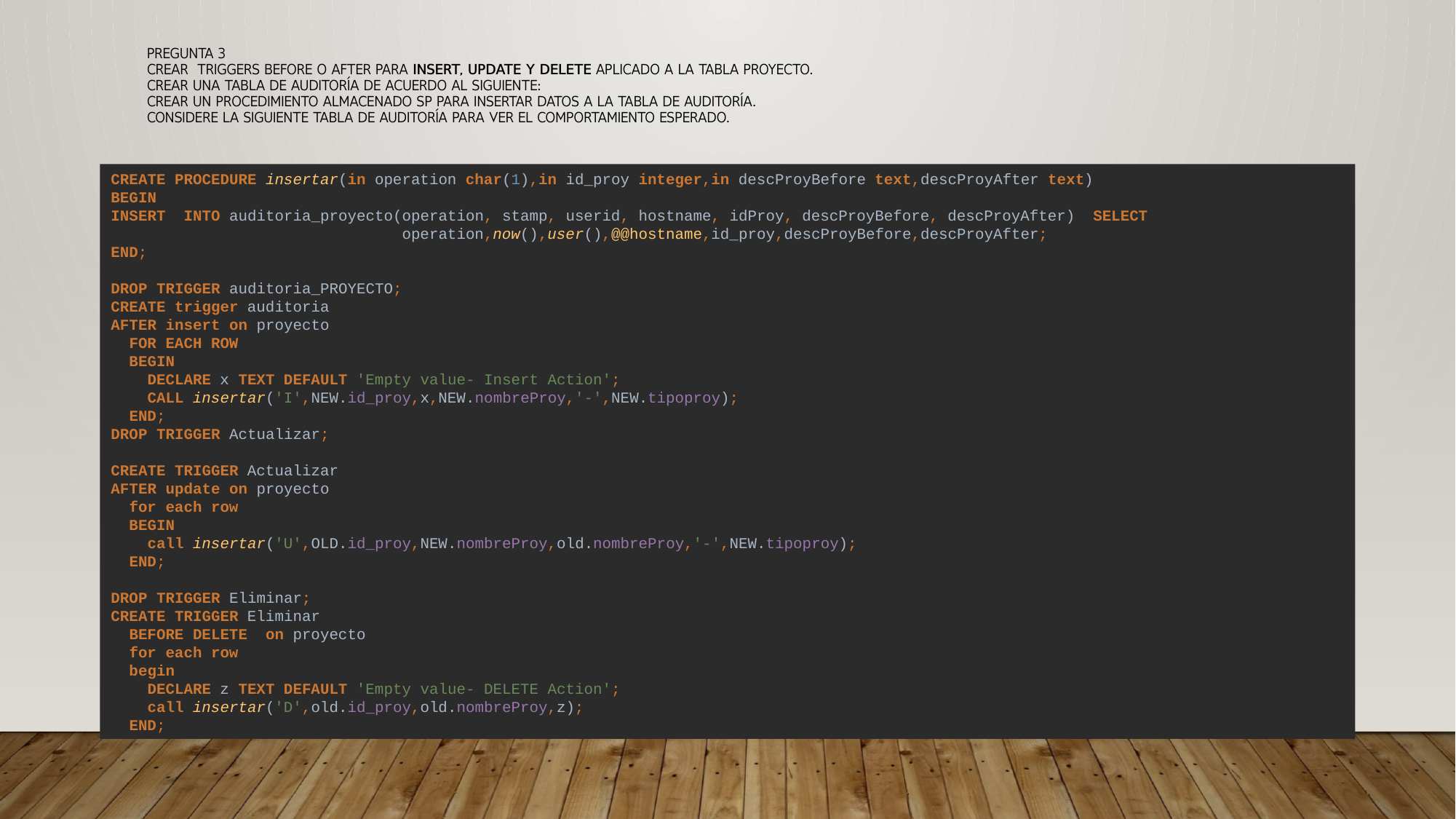

# Pregunta 3 Crear  TRIGGERS Before o After para INSERT, UPDATE y DELETE aplicado a la tabla PROYECTO.  Crear una tabla de auditoría de acuerdo al siguiente: Crear un procedimiento almacenado SP para insertar datos a la tabla de auditoría. Considere la siguiente tabla de auditoría para ver el comportamiento esperado.
CREATE PROCEDURE insertar(in operation char(1),in id_proy integer,in descProyBefore text,descProyAfter text)
BEGIN
INSERT  INTO auditoria_proyecto(operation, stamp, userid, hostname, idProy, descProyBefore, descProyAfter)  SELECT
                                operation,now(),user(),@@hostname,id_proy,descProyBefore,descProyAfter;
END;
DROP TRIGGER auditoria_PROYECTO;
CREATE trigger auditoria
AFTER insert on proyecto
  FOR EACH ROW
  BEGIN
    DECLARE x TEXT DEFAULT 'Empty value- Insert Action';
    CALL insertar('I',NEW.id_proy,x,NEW.nombreProy,'-',NEW.tipoproy);
  END;
DROP TRIGGER Actualizar;
CREATE TRIGGER Actualizar
AFTER update on proyecto
  for each row
  BEGIN
    call insertar('U',OLD.id_proy,NEW.nombreProy,old.nombreProy,'-',NEW.tipoproy);
  END;
DROP TRIGGER Eliminar;
CREATE TRIGGER Eliminar
  BEFORE DELETE  on proyecto
  for each row
  begin
    DECLARE z TEXT DEFAULT 'Empty value- DELETE Action';
    call insertar('D',old.id_proy,old.nombreProy,z);
  END;